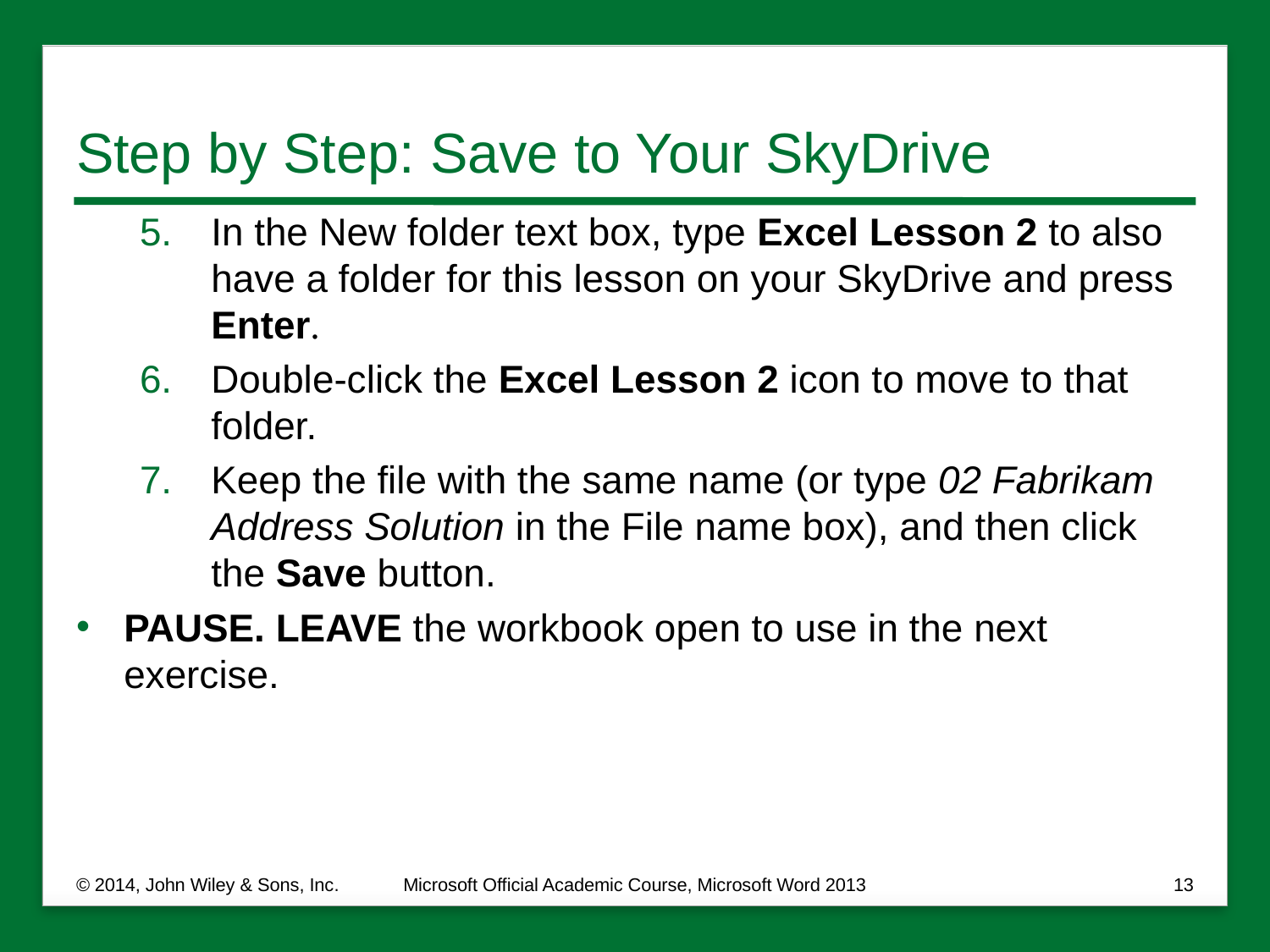

# Step by Step: Save to Your SkyDrive
In the New folder text box, type Excel Lesson 2 to also have a folder for this lesson on your SkyDrive and press Enter.
Double-click the Excel Lesson 2 icon to move to that folder.
Keep the file with the same name (or type 02 Fabrikam Address Solution in the File name box), and then click the Save button.
PAUSE. LEAVE the workbook open to use in the next exercise.
© 2014, John Wiley & Sons, Inc.
Microsoft Official Academic Course, Microsoft Word 2013
13